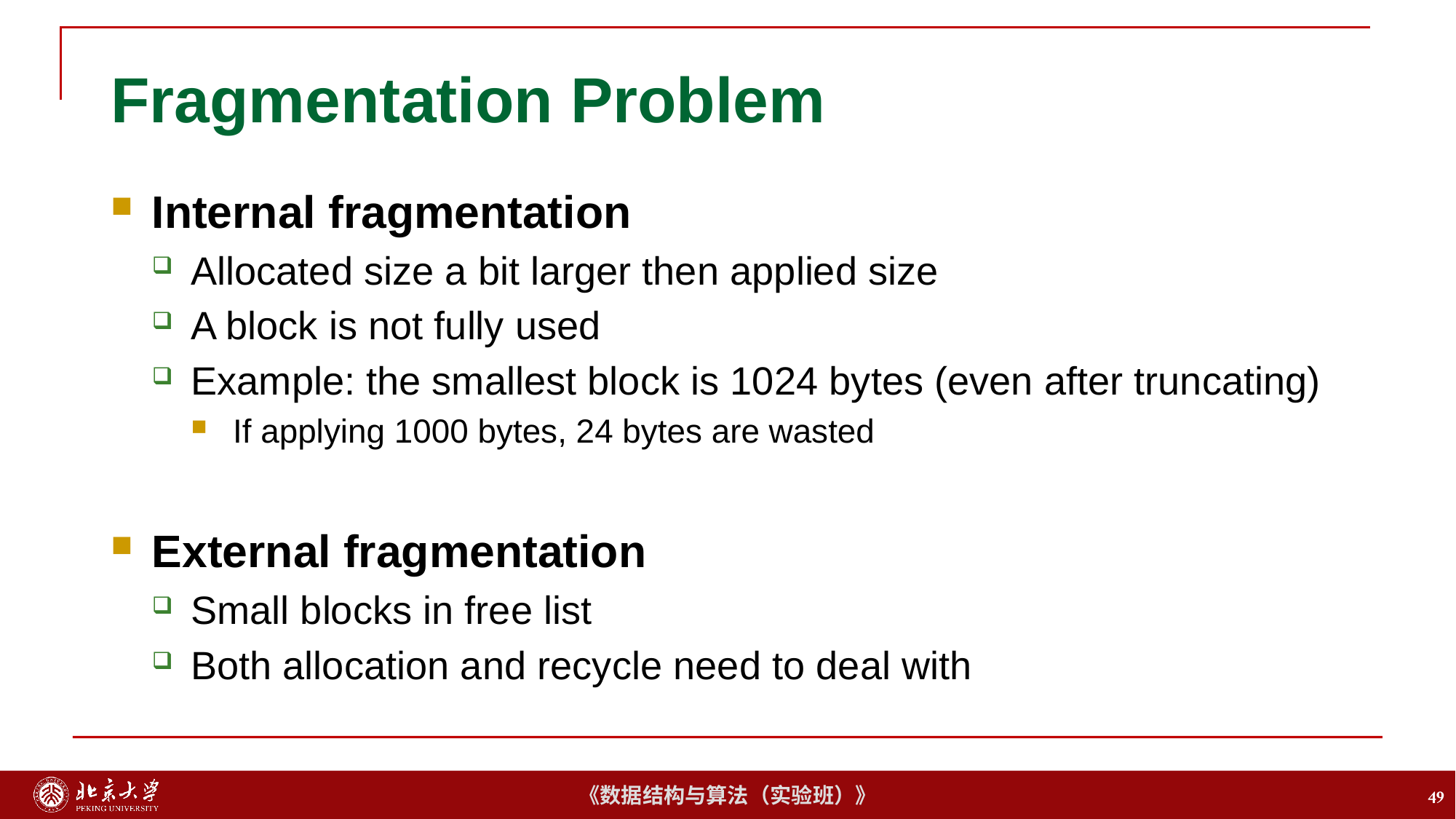

# Fragmentation Problem
Internal fragmentation
Allocated size a bit larger then applied size
A block is not fully used
Example: the smallest block is 1024 bytes (even after truncating)
If applying 1000 bytes, 24 bytes are wasted

External fragmentation
Small blocks in free list
Both allocation and recycle need to deal with

49